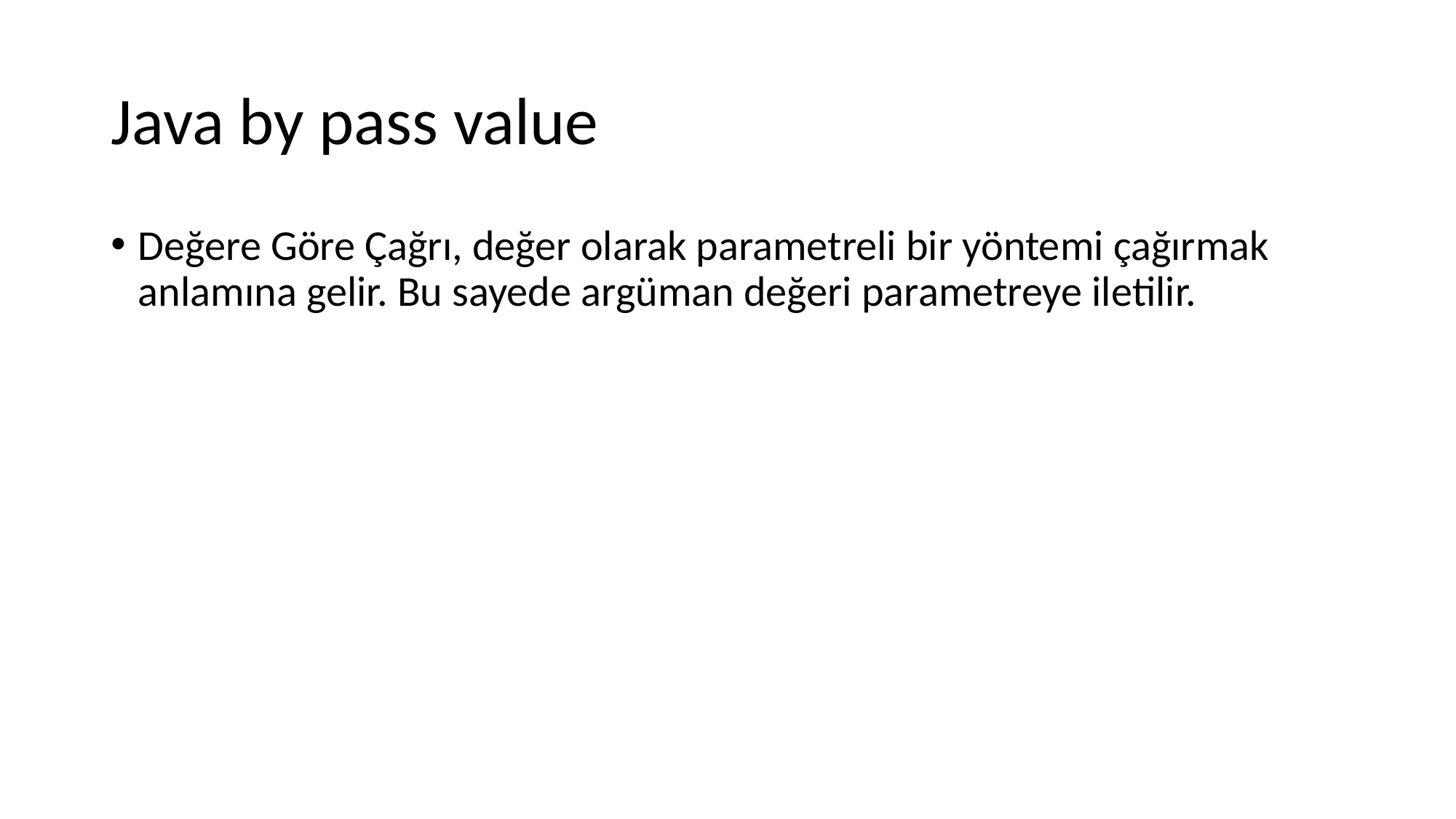

# Java by pass value
Değere Göre Çağrı, değer olarak parametreli bir yöntemi çağırmak anlamına gelir. Bu sayede argüman değeri parametreye iletilir.